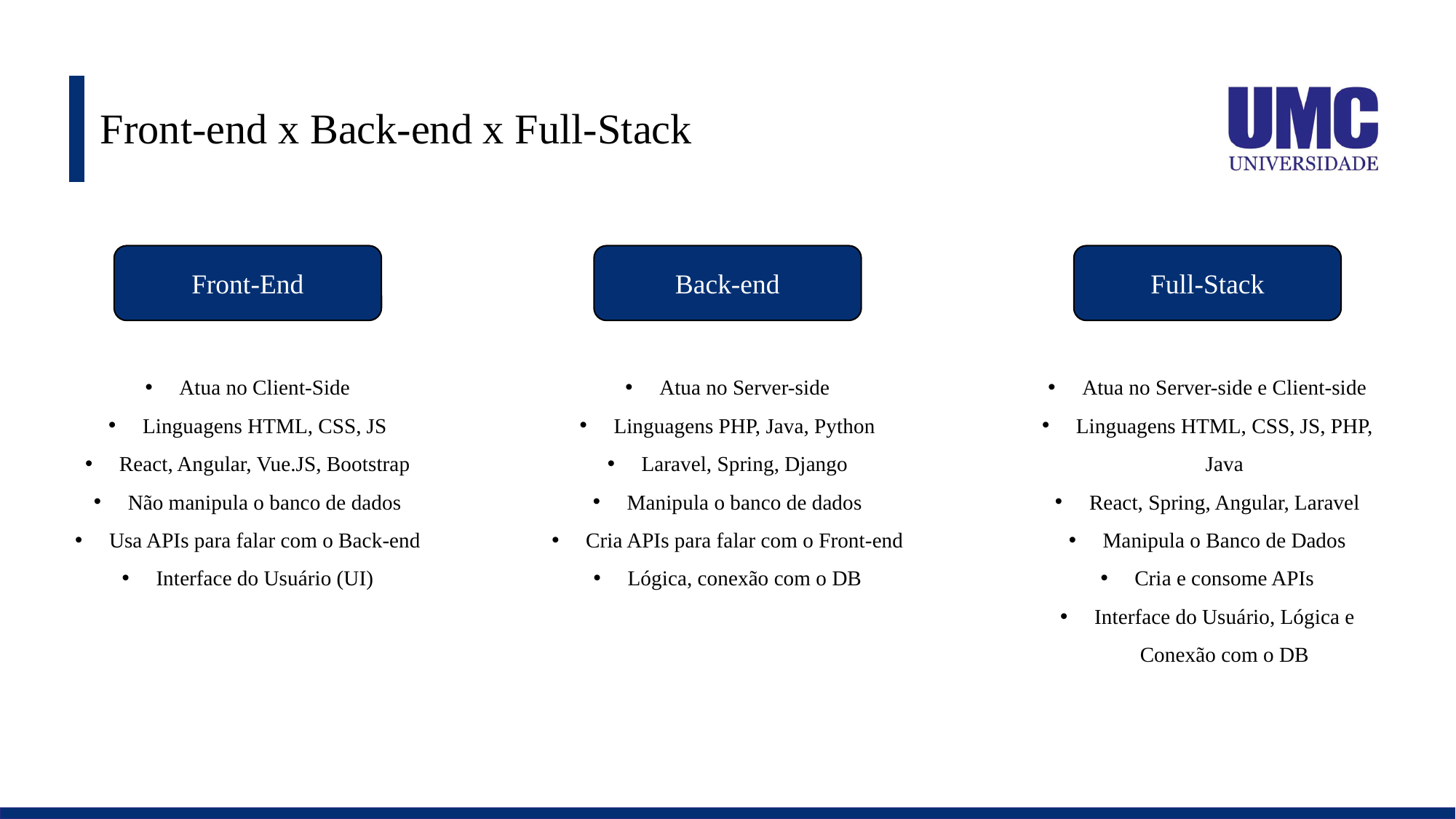

# Front-end x Back-end x Full-Stack
Front-End
Back-end
Full-Stack
Atua no Client-Side
Linguagens HTML, CSS, JS
React, Angular, Vue.JS, Bootstrap
Não manipula o banco de dados
Usa APIs para falar com o Back-end
Interface do Usuário (UI)
Atua no Server-side
Linguagens PHP, Java, Python
Laravel, Spring, Django
Manipula o banco de dados
Cria APIs para falar com o Front-end
Lógica, conexão com o DB
Atua no Server-side e Client-side
Linguagens HTML, CSS, JS, PHP, Java
React, Spring, Angular, Laravel
Manipula o Banco de Dados
Cria e consome APIs
Interface do Usuário, Lógica e Conexão com o DB